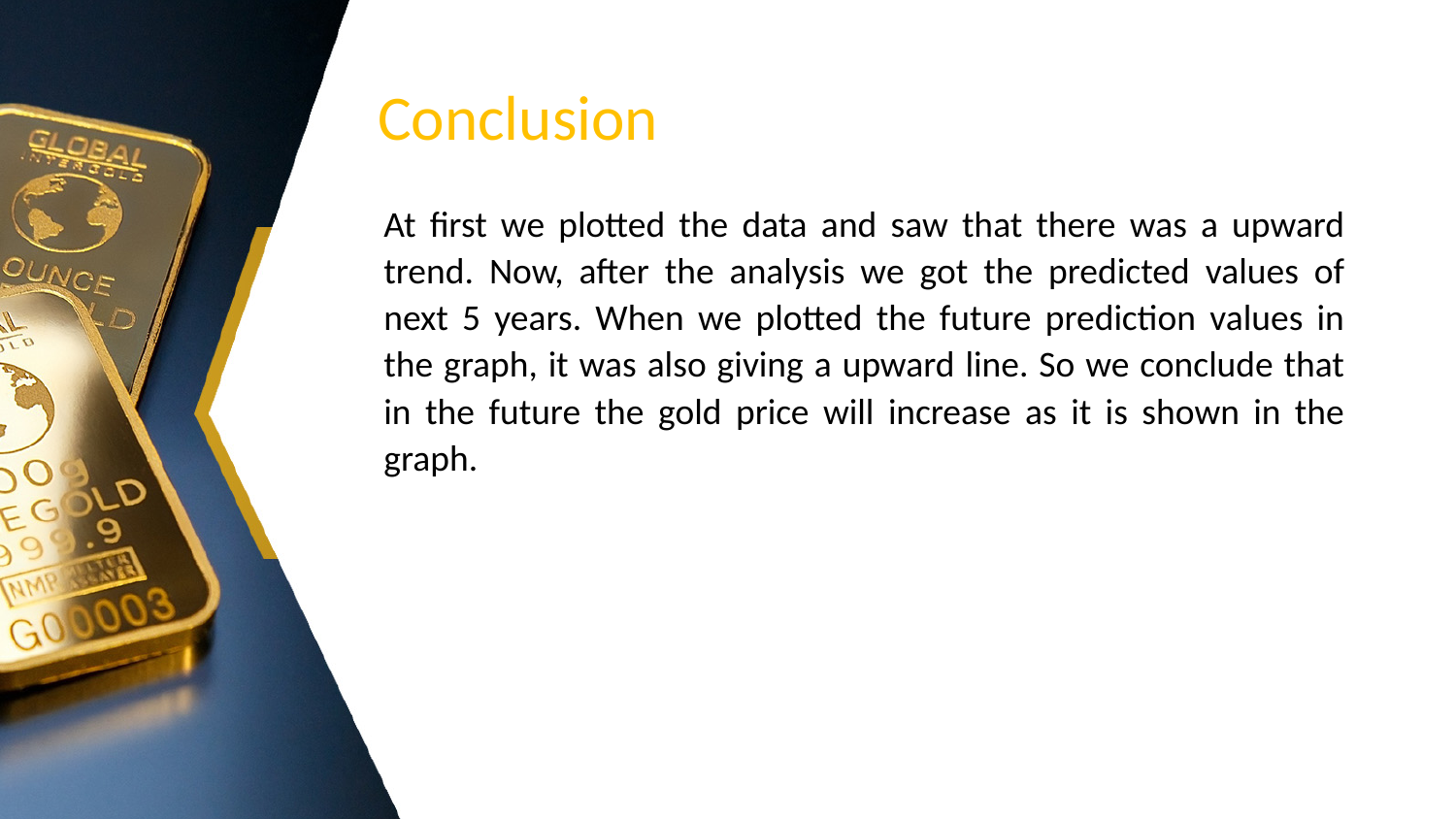

# Conclusion
At first we plotted the data and saw that there was a upward trend. Now, after the analysis we got the predicted values of next 5 years. When we plotted the future prediction values in the graph, it was also giving a upward line. So we conclude that in the future the gold price will increase as it is shown in the graph.